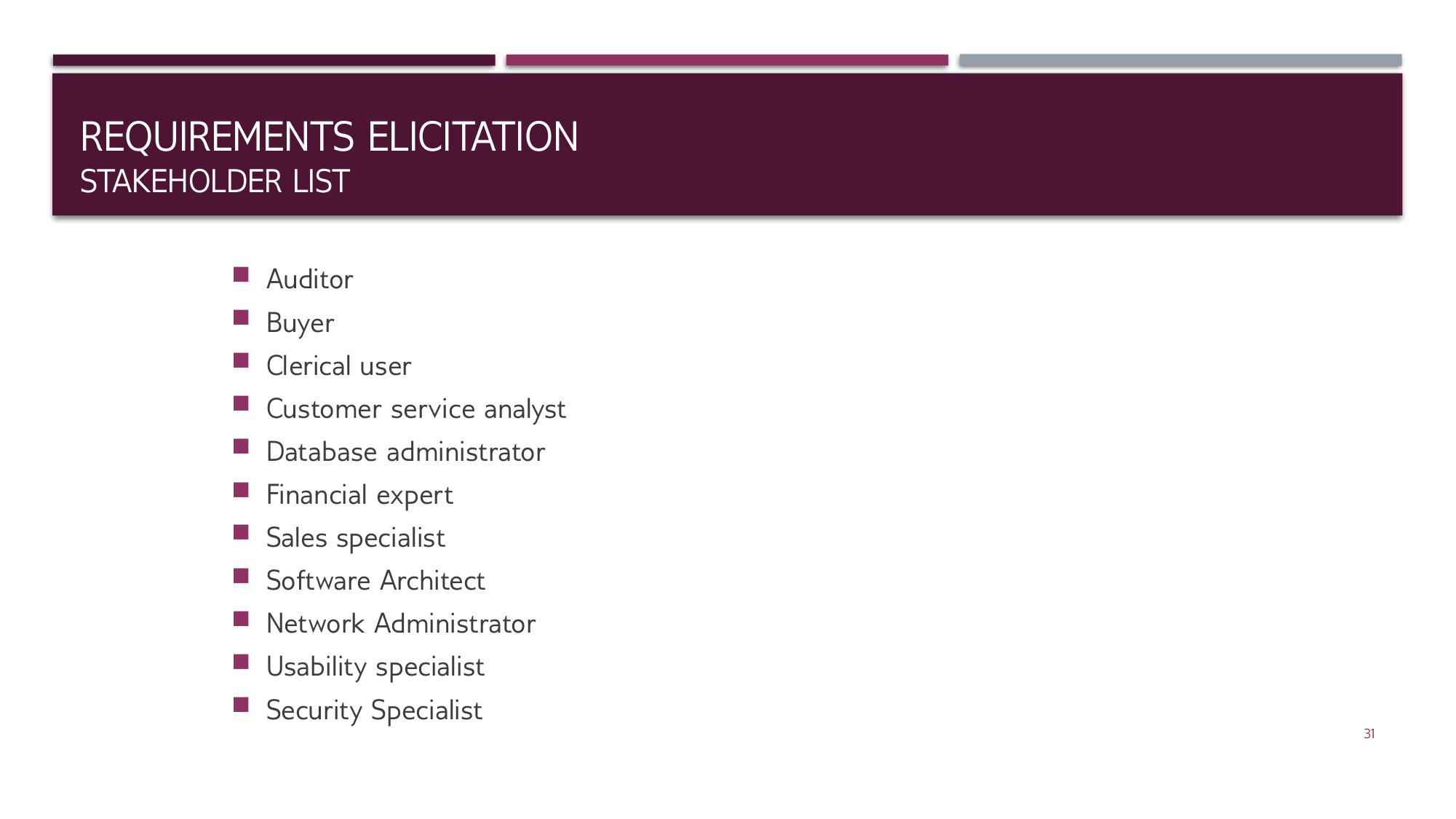

# Requirements Elicitation stakeholder list
Auditor
Buyer
Clerical user
Customer service analyst
Database administrator
Financial expert
Sales specialist
Software Architect
Network Administrator
Usability specialist
Security Specialist
31